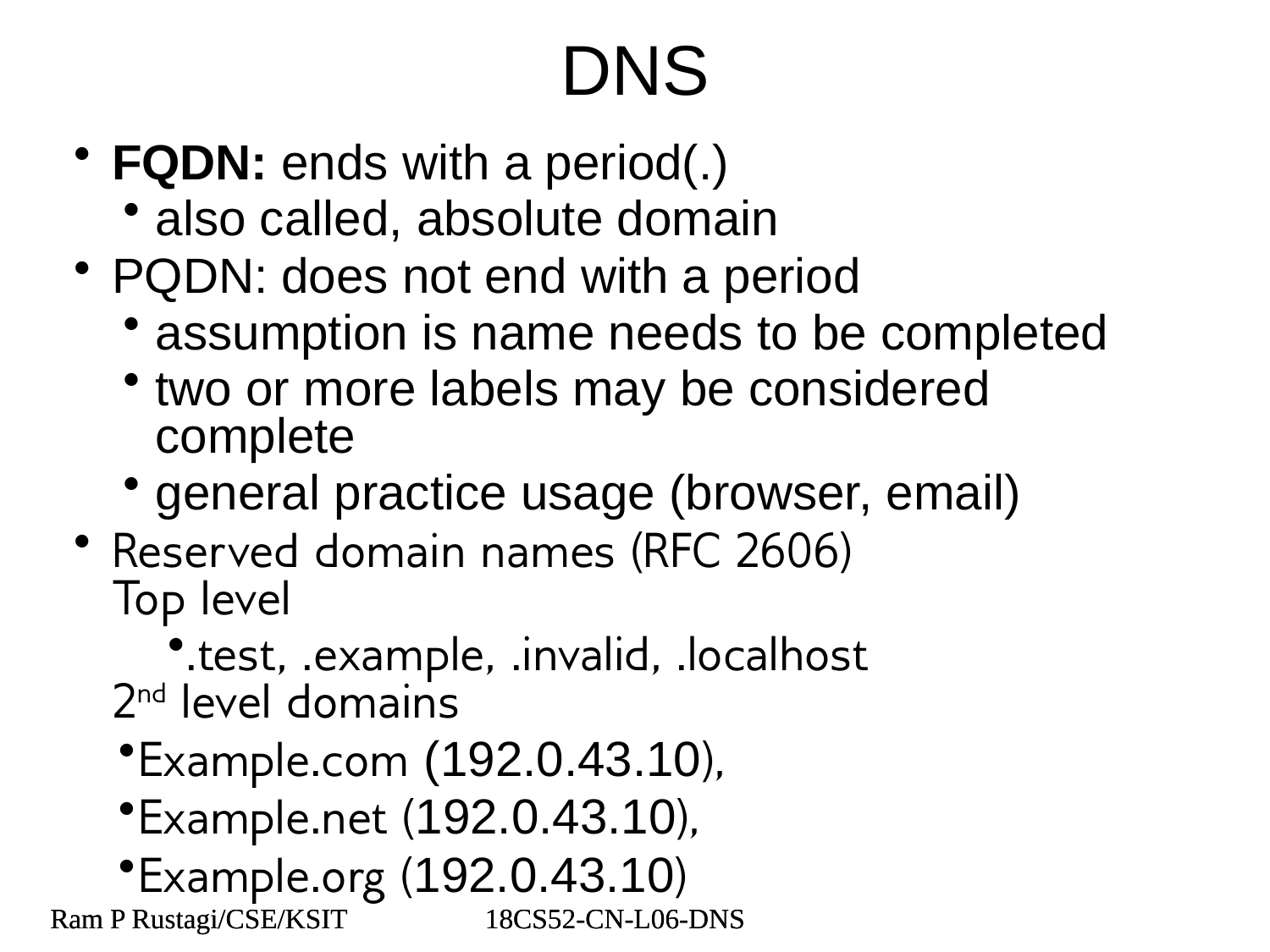

# DNS
FQDN: ends with a period(.)
also called, absolute domain
PQDN: does not end with a period
assumption is name needs to be completed
two or more labels may be considered complete
general practice usage (browser, email)
Reserved domain names (RFC 2606)
Top level
.test, .example, .invalid, .localhost
2nd level domains
Example.com (192.0.43.10),
Example.net (192.0.43.10),
Example.org (192.0.43.10)
10
Ram P Rustagi/CSE/KSIT
18CS52-CN-L06-DNS